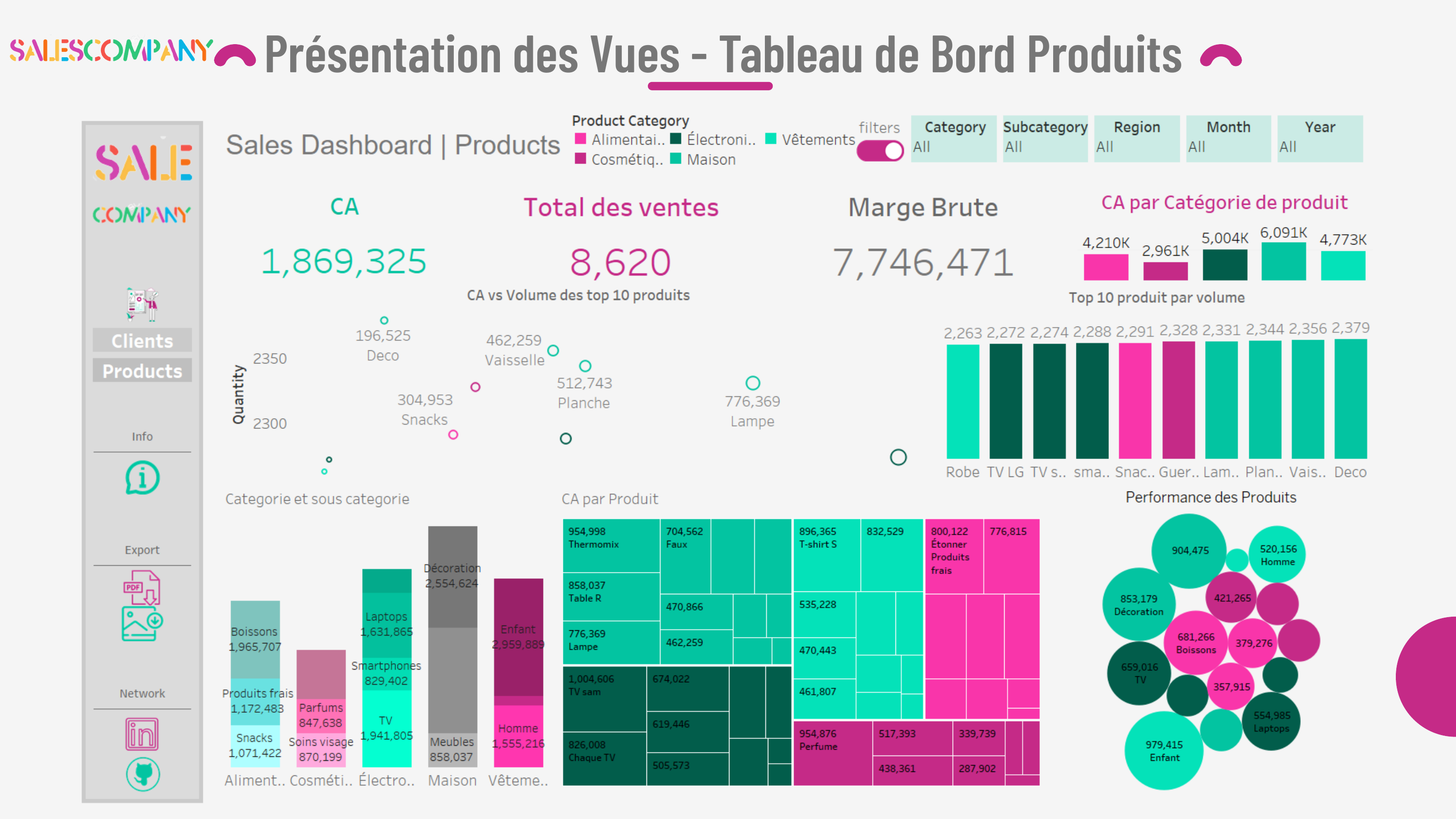

Présentation des Vues - Tableau de Bord Produits